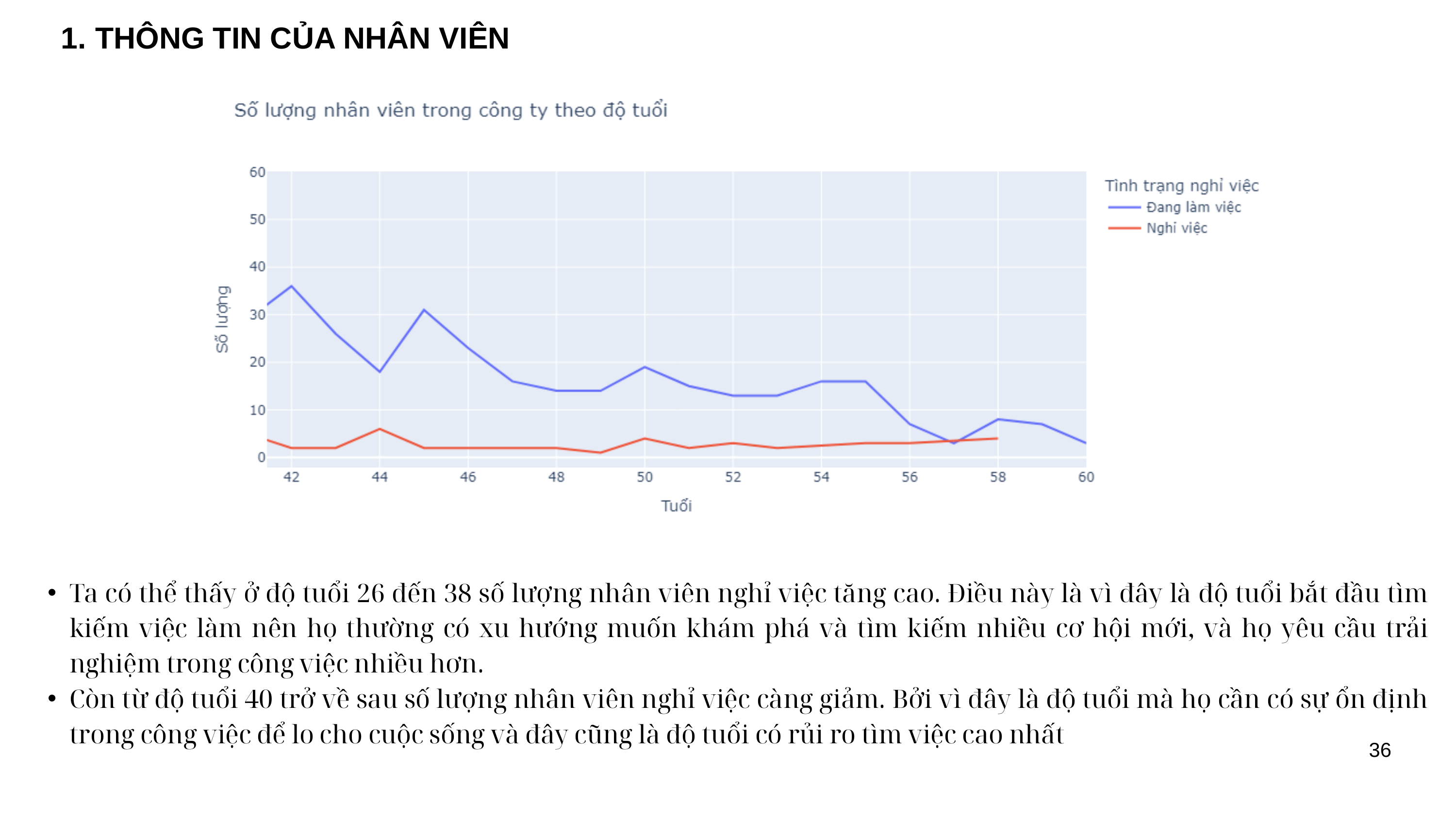

THÔNG TIN CỦA NHÂN VIÊN

Ta có thể thấy ở độ tuổi 26 đến 38 số lượng nhân viên nghỉ việc tăng cao. Điều này là vì đây là độ tuổi bắt đầu tìm kiếm việc làm nên họ thường có xu hướng muốn khám phá và tìm kiếm nhiều cơ hội mới, và họ yêu cầu trải nghiệm trong công việc nhiều hơn.
Còn từ độ tuổi 40 trở về sau số lượng nhân viên nghỉ việc càng giảm. Bởi vì đây là độ tuổi mà họ cần có sự ổn định trong công việc để lo cho cuộc sống và đây cũng là độ tuổi có rủi ro tìm việc cao nhất

36